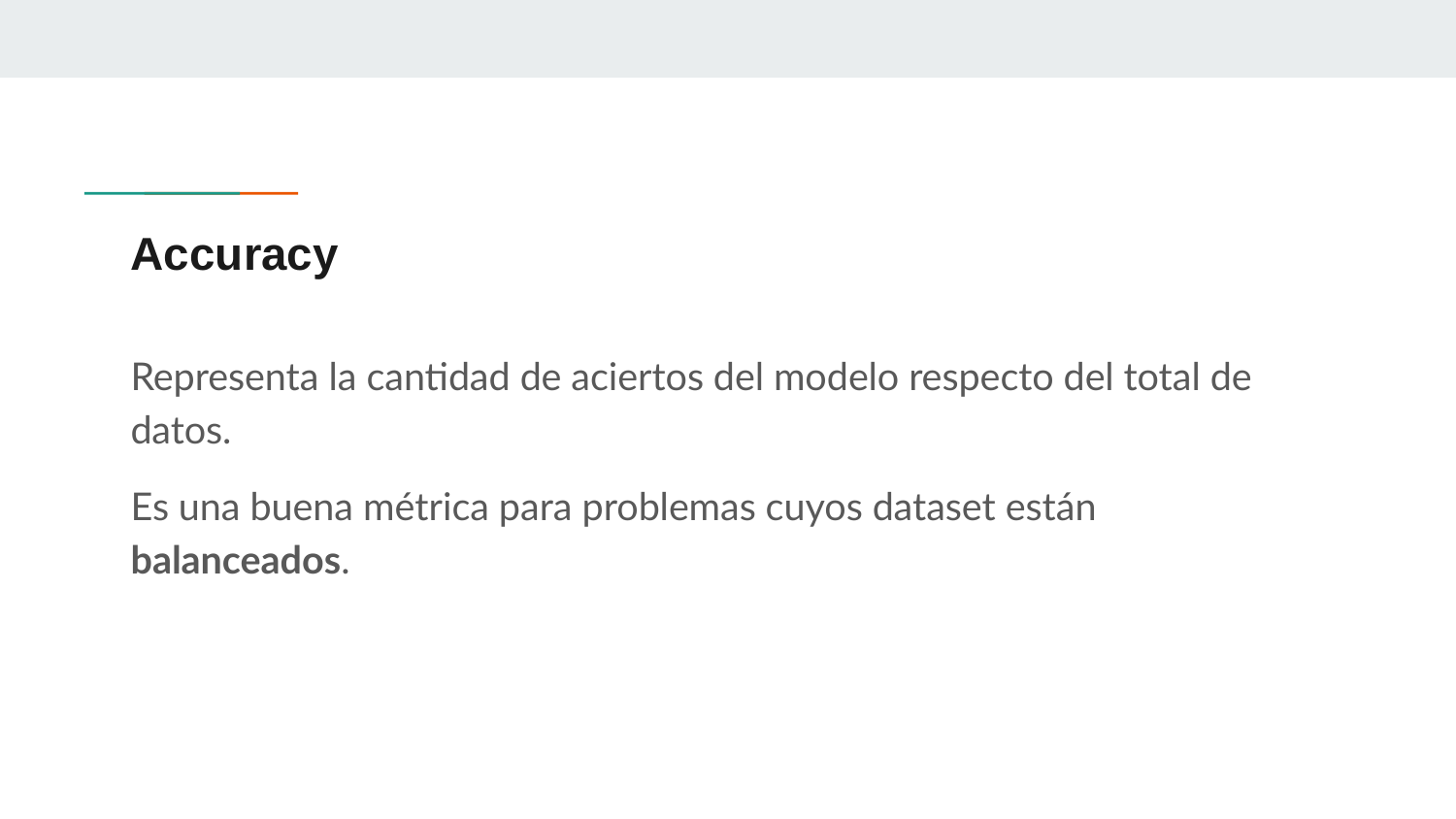

# Accuracy
Representa la cantidad de aciertos del modelo respecto del total de datos.
Es una buena métrica para problemas cuyos dataset están balanceados.